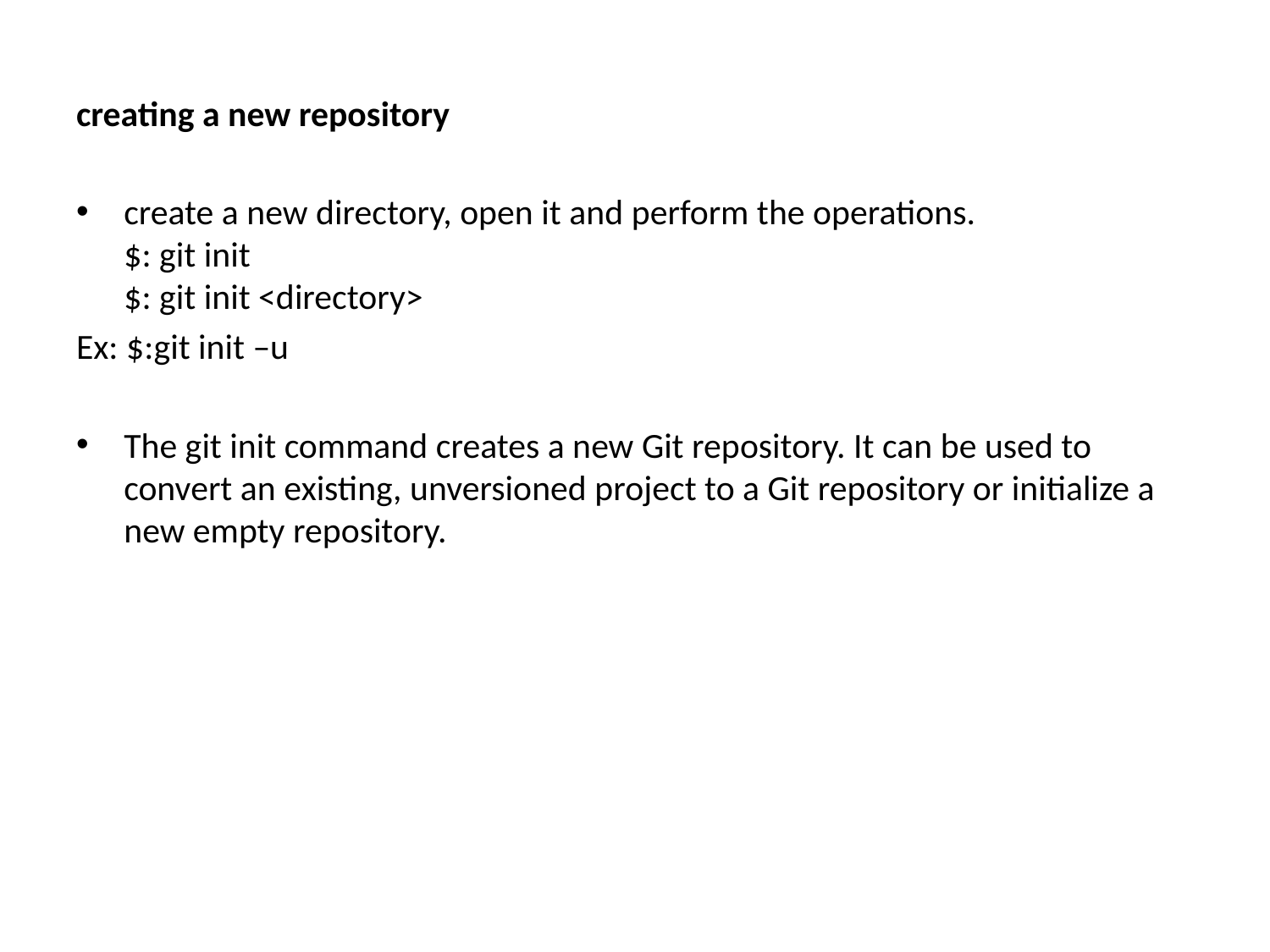

creating a new repository

create a new directory, open it and perform the operations.
$: git init
$: git init <directory>
Ex: $:git init –u

The git init command creates a new Git repository. It can be used to convert an existing, unversioned project to a Git repository or initialize a new empty repository.